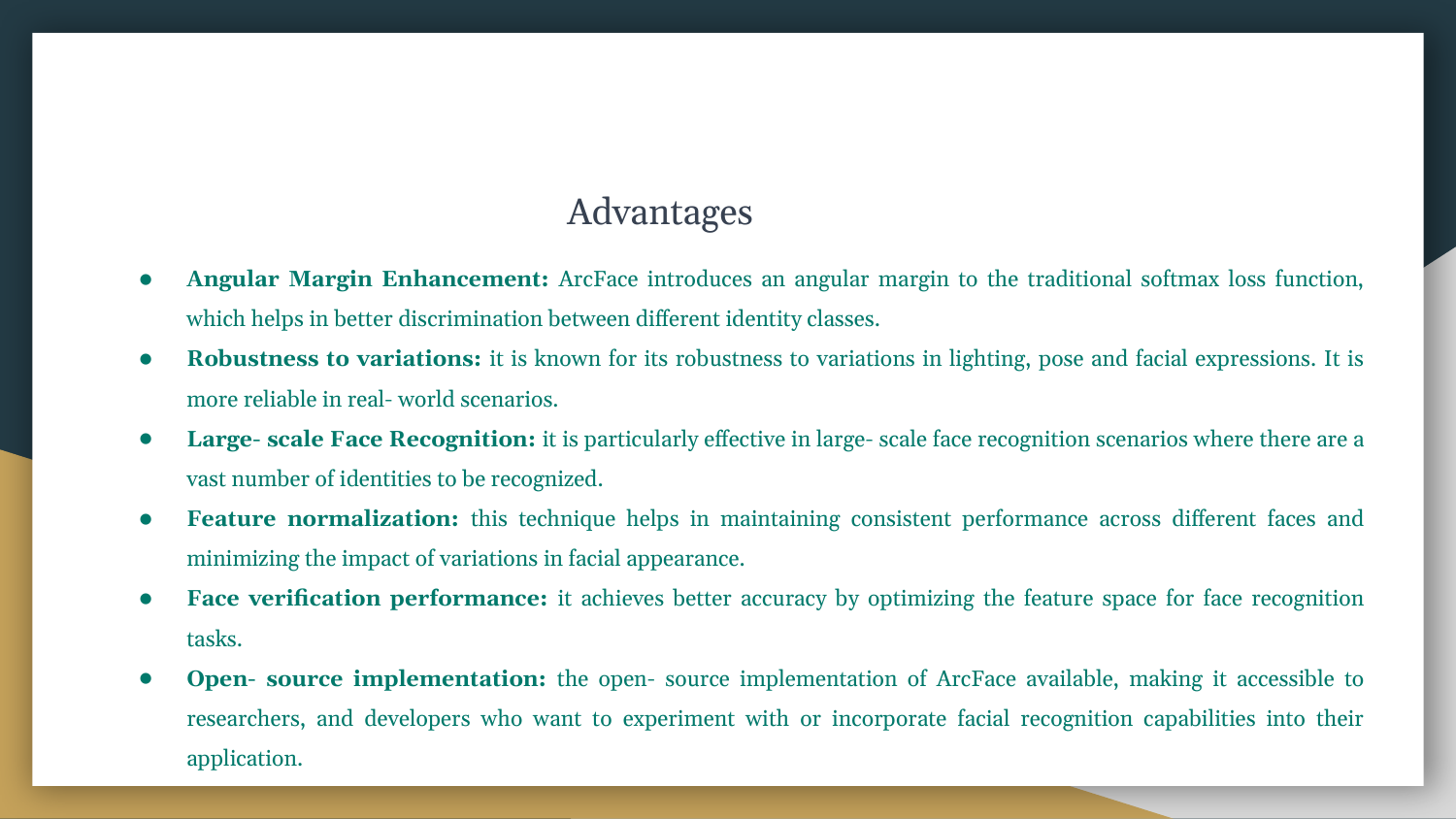

# Advantages

Angular Margin Enhancement: ArcFace introduces an angular margin to the traditional softmax loss function, which helps in better discrimination between different identity classes.
Robustness to variations: it is known for its robustness to variations in lighting, pose and facial expressions. It is more reliable in real- world scenarios.
Large- scale Face Recognition: it is particularly effective in large- scale face recognition scenarios where there are a vast number of identities to be recognized.
Feature normalization: this technique helps in maintaining consistent performance across different faces and minimizing the impact of variations in facial appearance.
Face verification performance: it achieves better accuracy by optimizing the feature space for face recognition tasks.
Open- source implementation: the open- source implementation of ArcFace available, making it accessible to researchers, and developers who want to experiment with or incorporate facial recognition capabilities into their application.